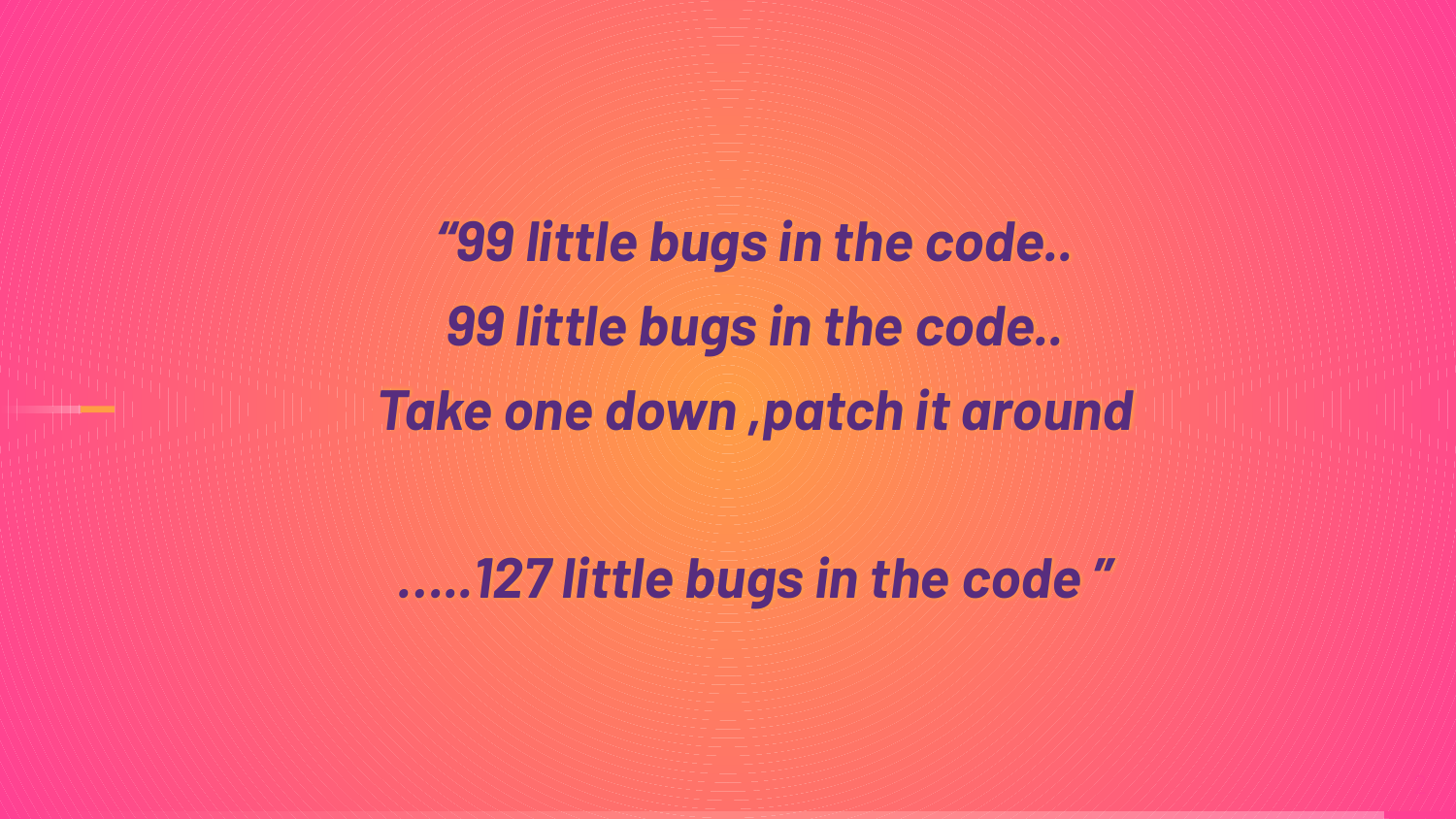

“99 little bugs in the code..
99 little bugs in the code..
Take one down ,patch it around

…..127 little bugs in the code ”
2